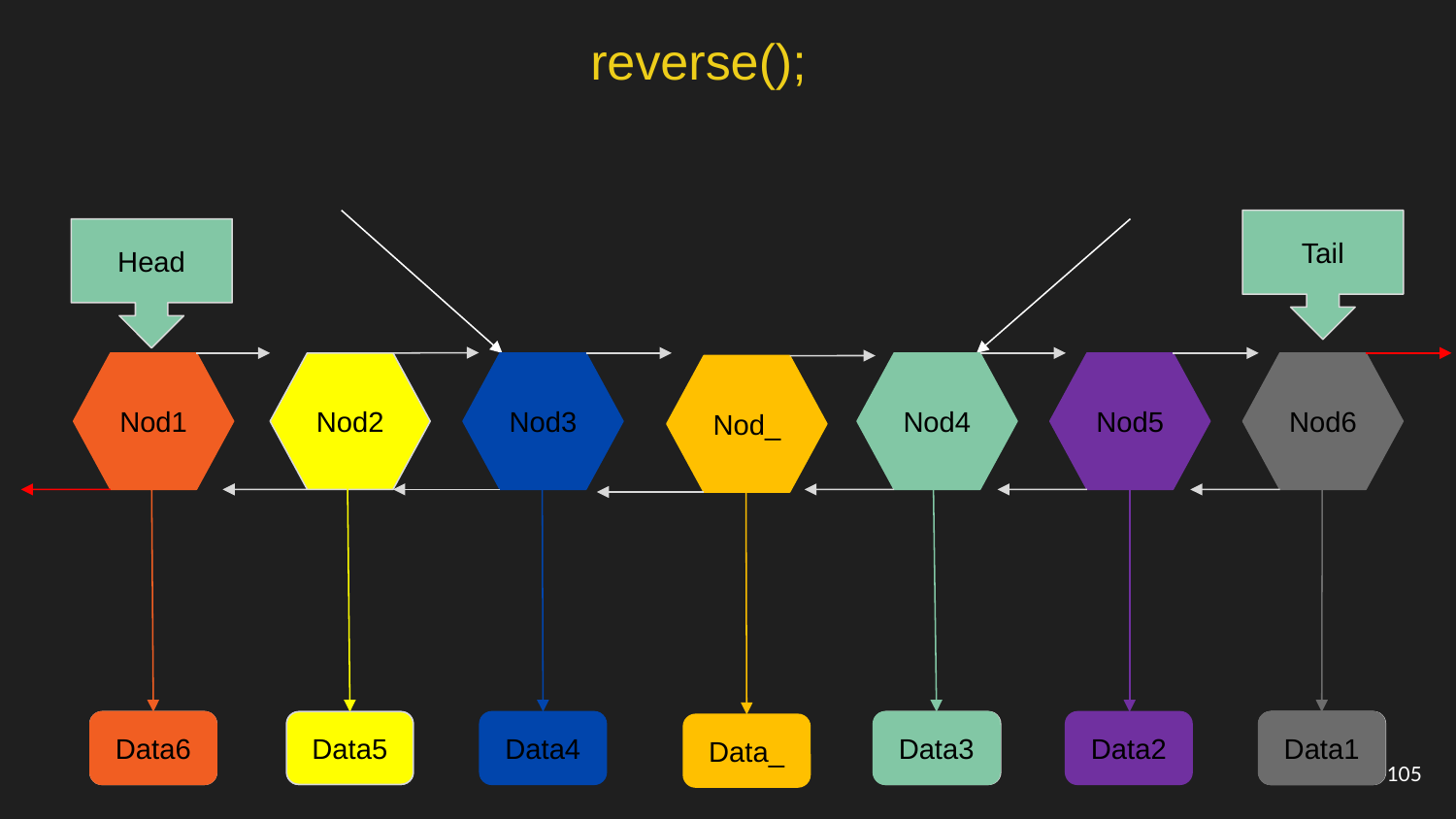

reverse();
Tail
Head
Nod3
Nod5
Nod1
Nod2
Nod4
Nod6
Nod_
Data
Data6
Data
Data5
Data4
Data3
Data
Data2
Data1
Data
Data_
105